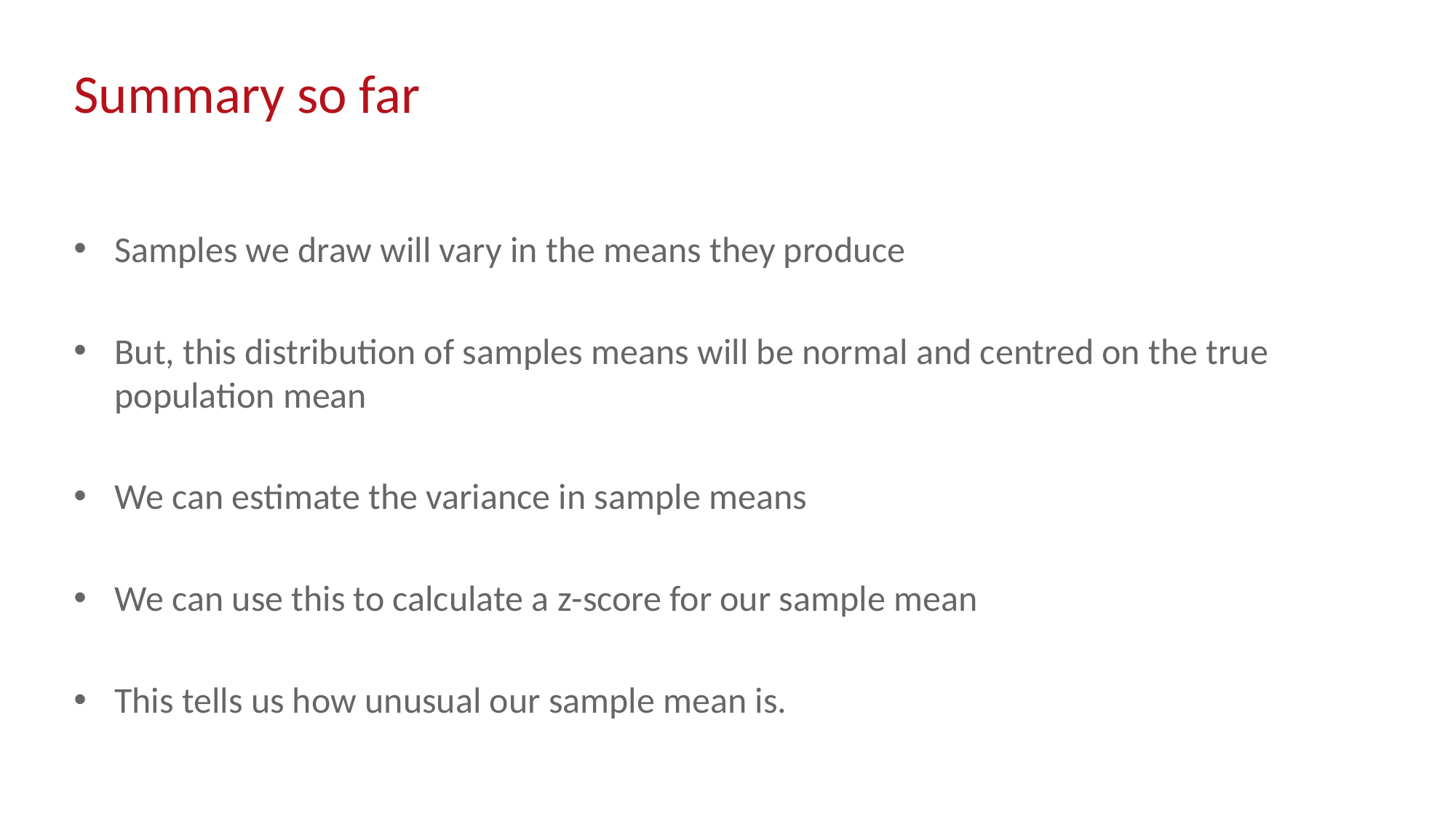

# Summary so far
Samples we draw will vary in the means they produce

But, this distribution of samples means will be normal and centred on the true population mean

We can estimate the variance in sample means

We can use this to calculate a z-score for our sample mean

This tells us how unusual our sample mean is.